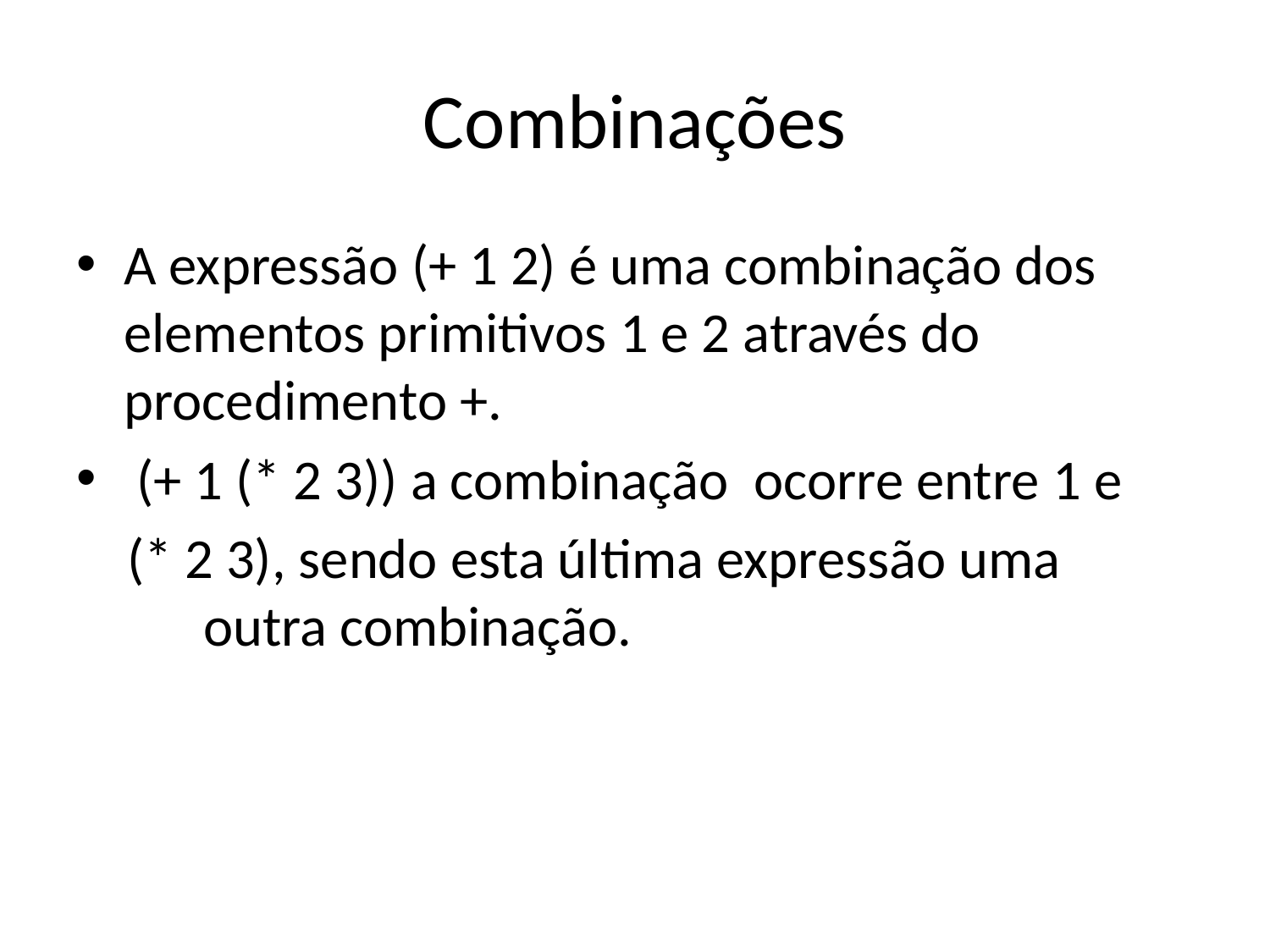

# Combinações
A expressão (+ 1 2) é uma combinação dos elementos primitivos 1 e 2 através do procedimento +.
 (+ 1 (* 2 3)) a combinação  ocorre entre 1 e
    (* 2 3), sendo esta última expressão uma     	outra combinação.